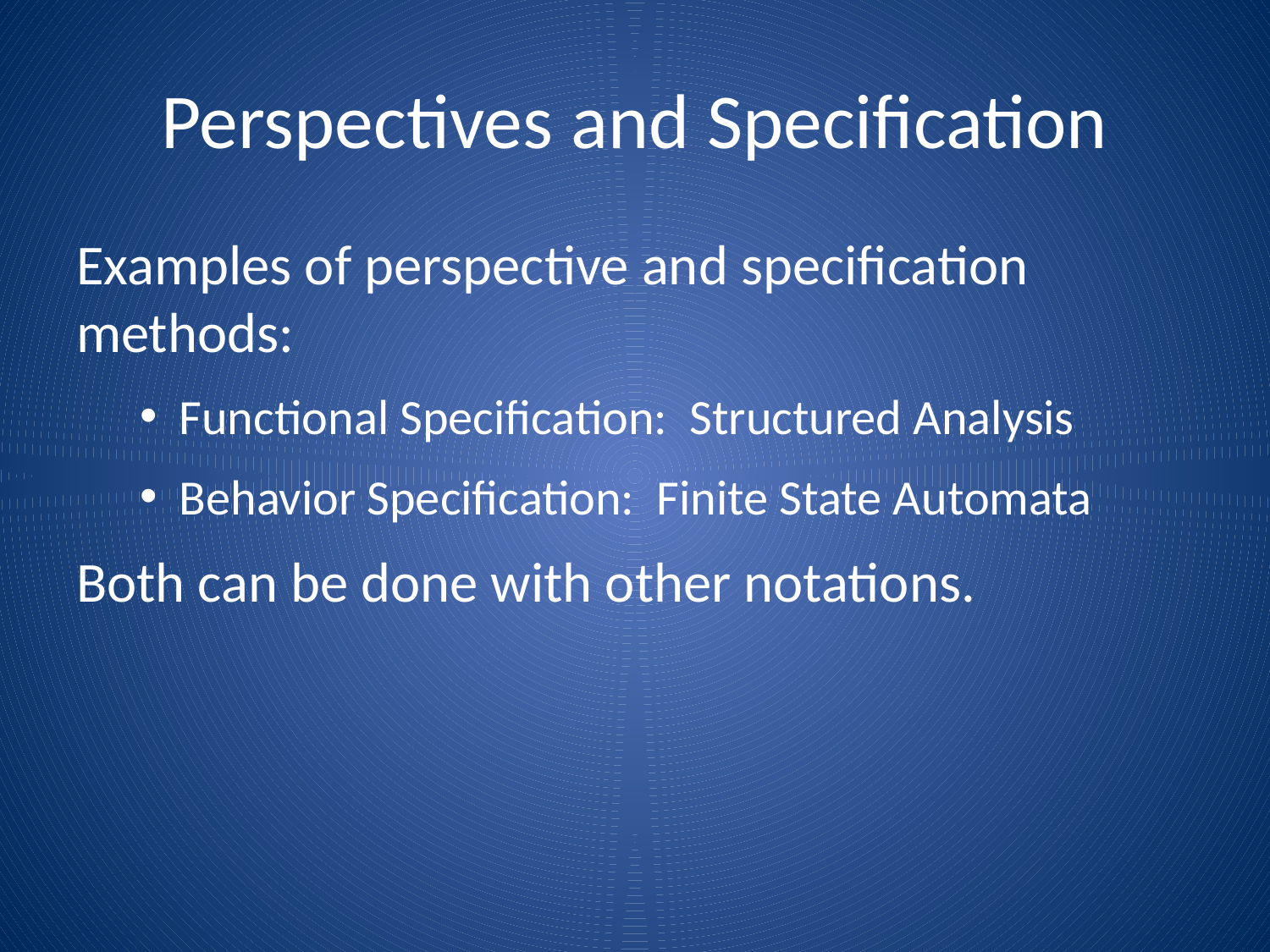

# Perspectives and Specification
Examples of perspective and specification methods:
Functional Specification:  Structured Analysis
Behavior Specification:  Finite State Automata
Both can be done with other notations.